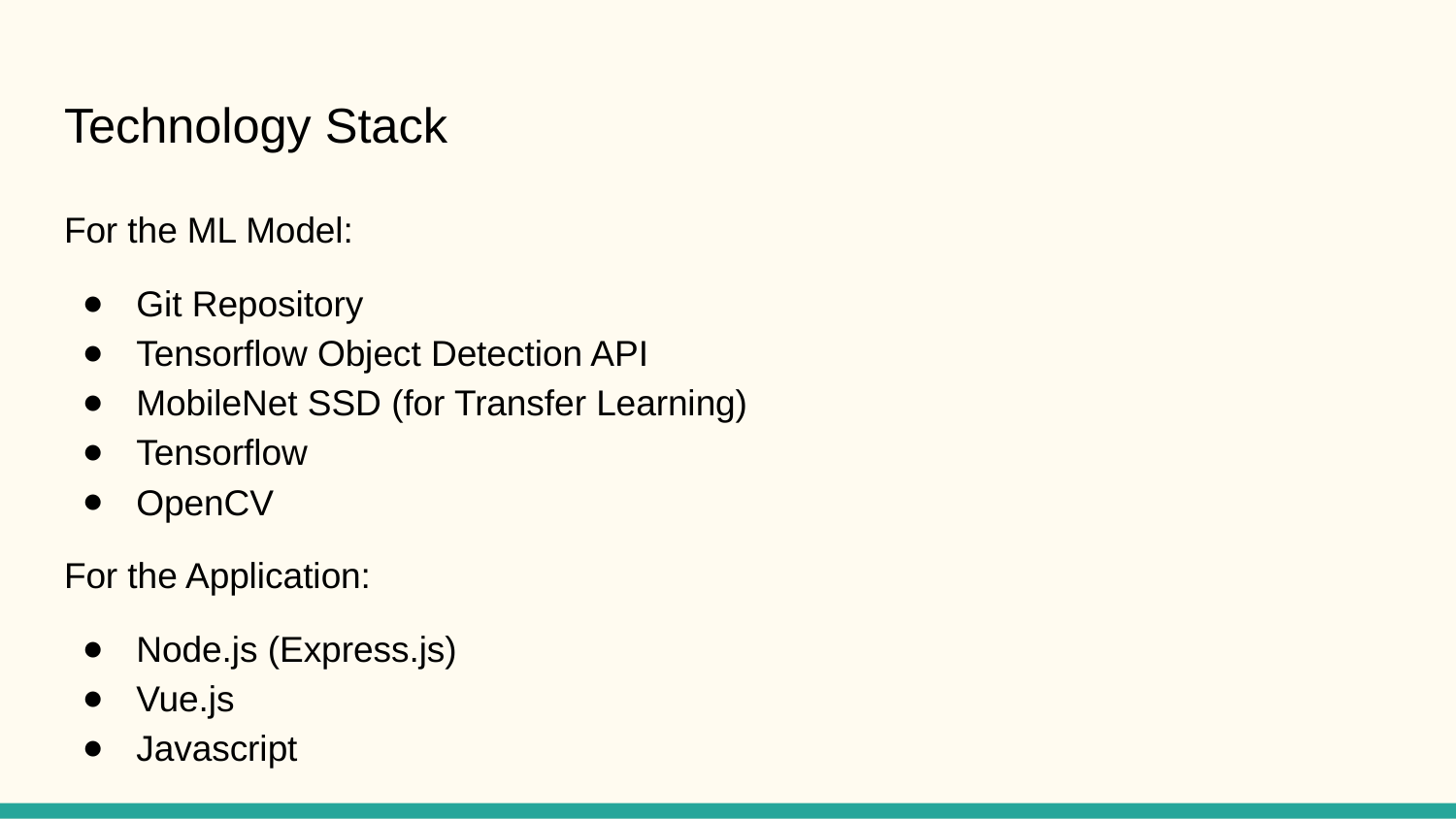

# Technology Stack
For the ML Model:
Git Repository
Tensorflow Object Detection API
MobileNet SSD (for Transfer Learning)
Tensorflow
OpenCV
For the Application:
Node.js (Express.js)
Vue.js
Javascript